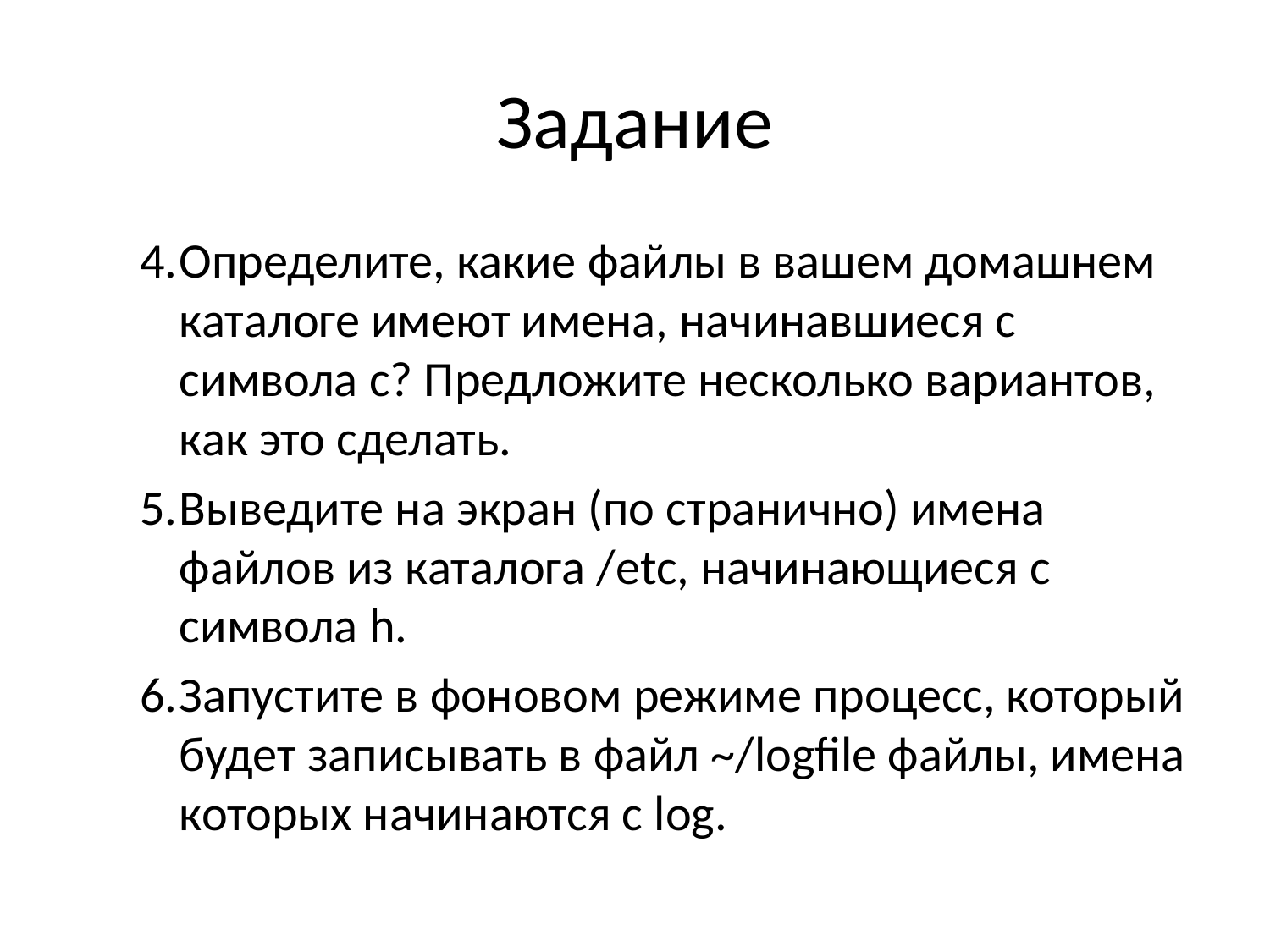

# Задание
Определите, какие файлы в вашем домашнем каталоге имеют имена, начинавшиеся с символа c? Предложите несколько вариантов, как это сделать.
Выведите на экран (по странично) имена файлов из каталога /etc, начинающиеся с символа h.
Запустите в фоновом режиме процесс, который будет записывать в файл ~/logfile файлы, имена которых начинаются с log.